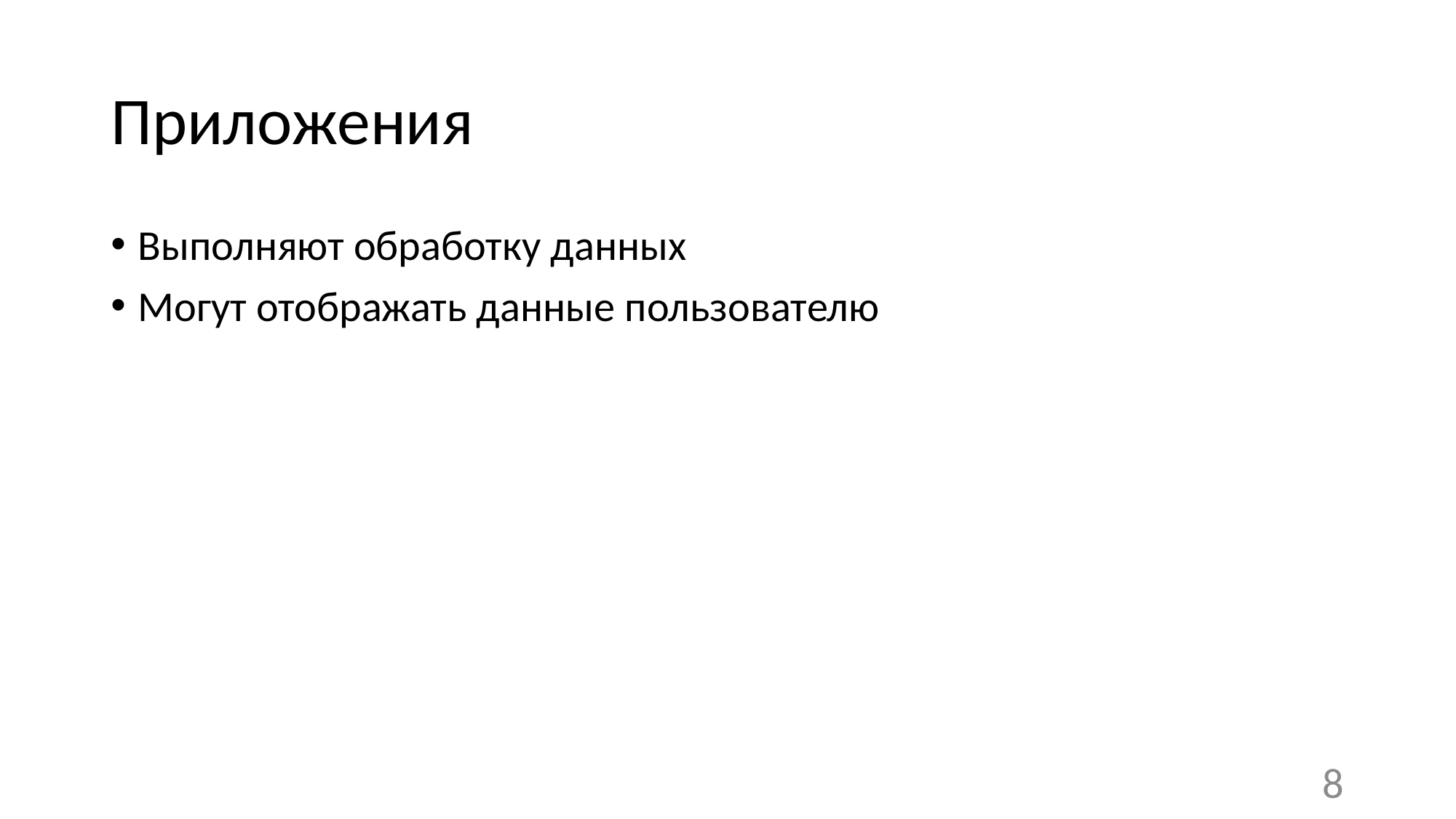

# Приложения
Выполняют обработку данных
Могут отображать данные пользователю
8